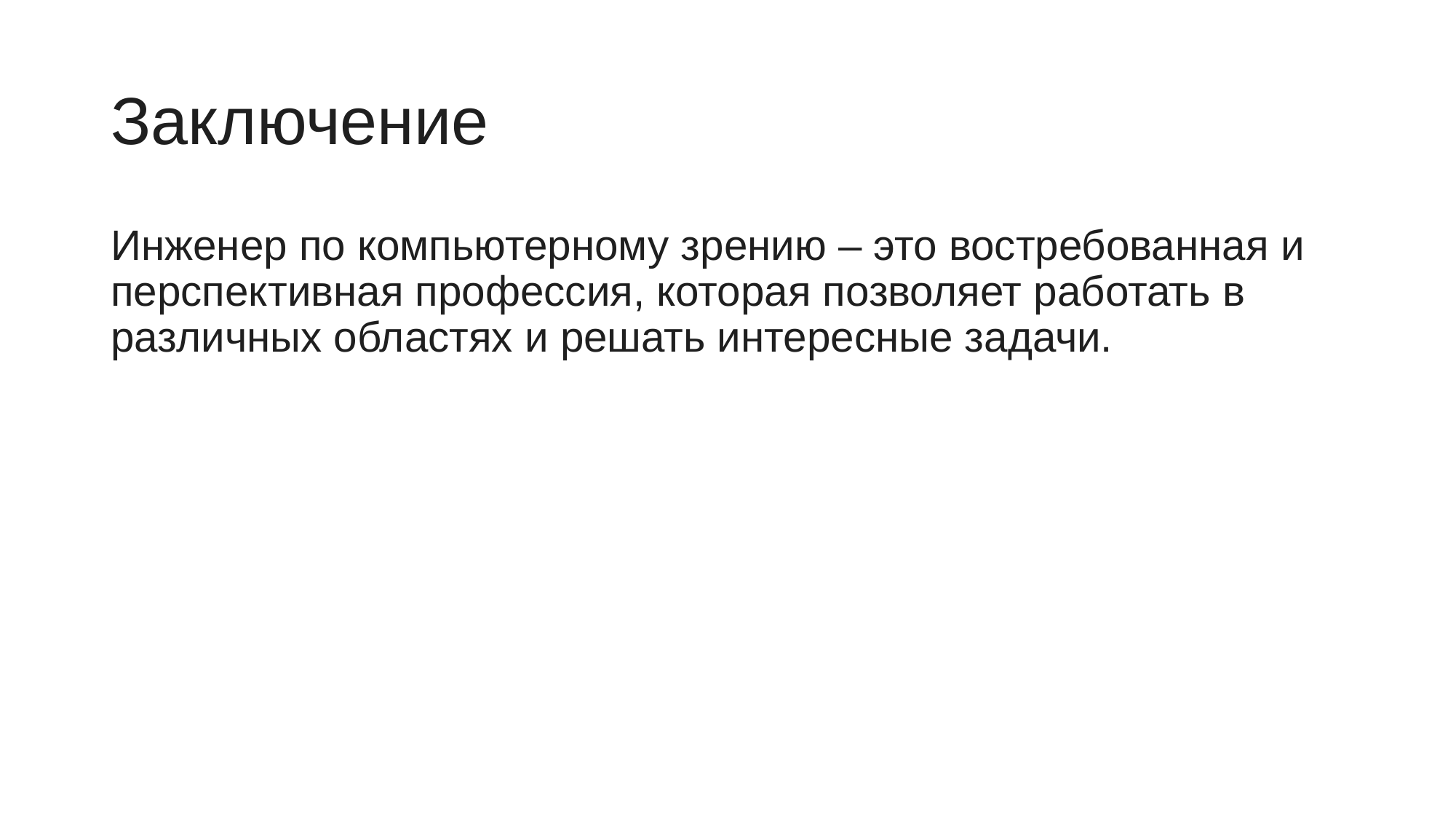

# Заключение
Инженер по компьютерному зрению – это востребованная и перспективная профессия, которая позволяет работать в различных областях и решать интересные задачи.